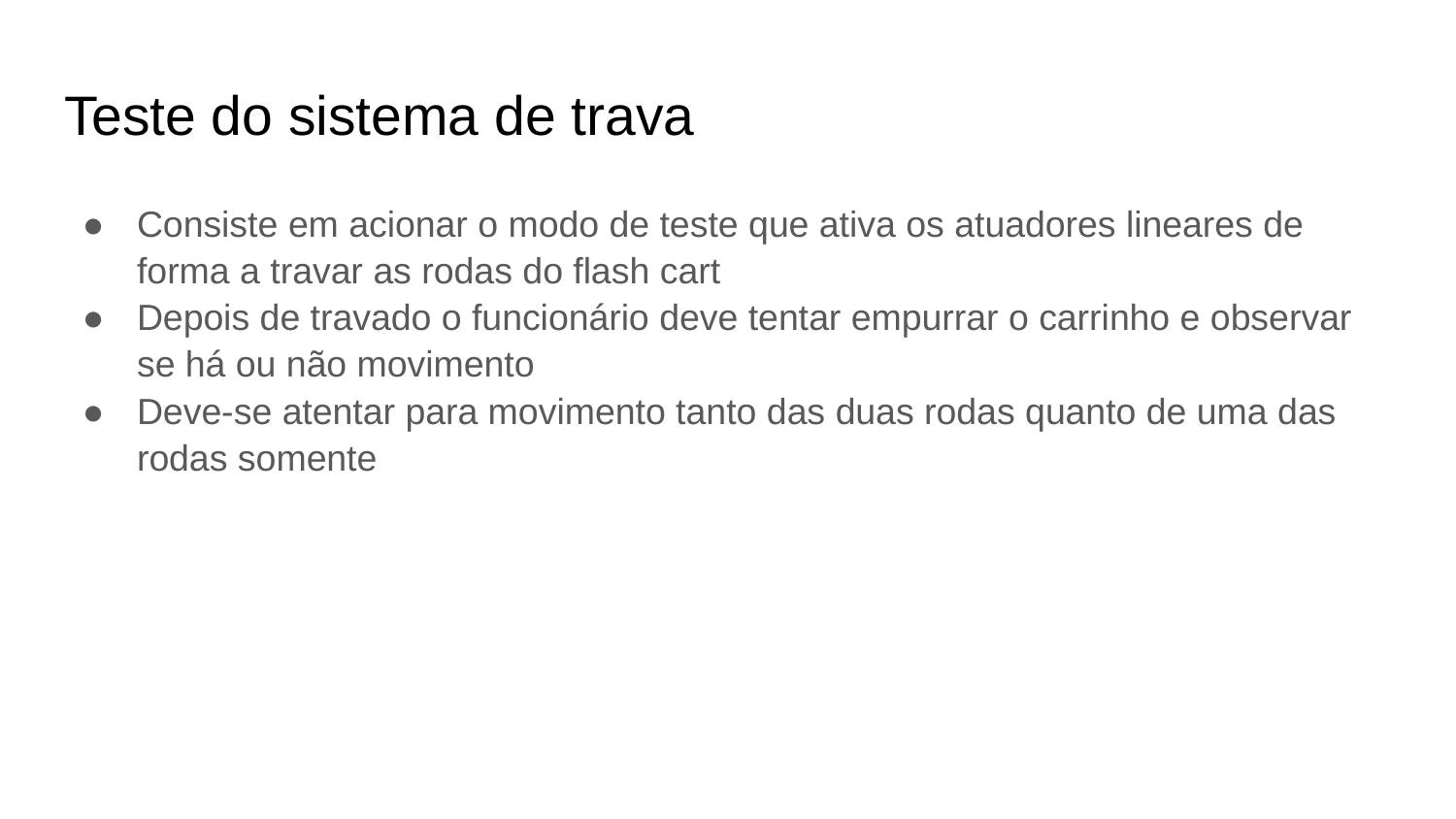

# Teste do sistema de trava
Consiste em acionar o modo de teste que ativa os atuadores lineares de forma a travar as rodas do flash cart
Depois de travado o funcionário deve tentar empurrar o carrinho e observar se há ou não movimento
Deve-se atentar para movimento tanto das duas rodas quanto de uma das rodas somente